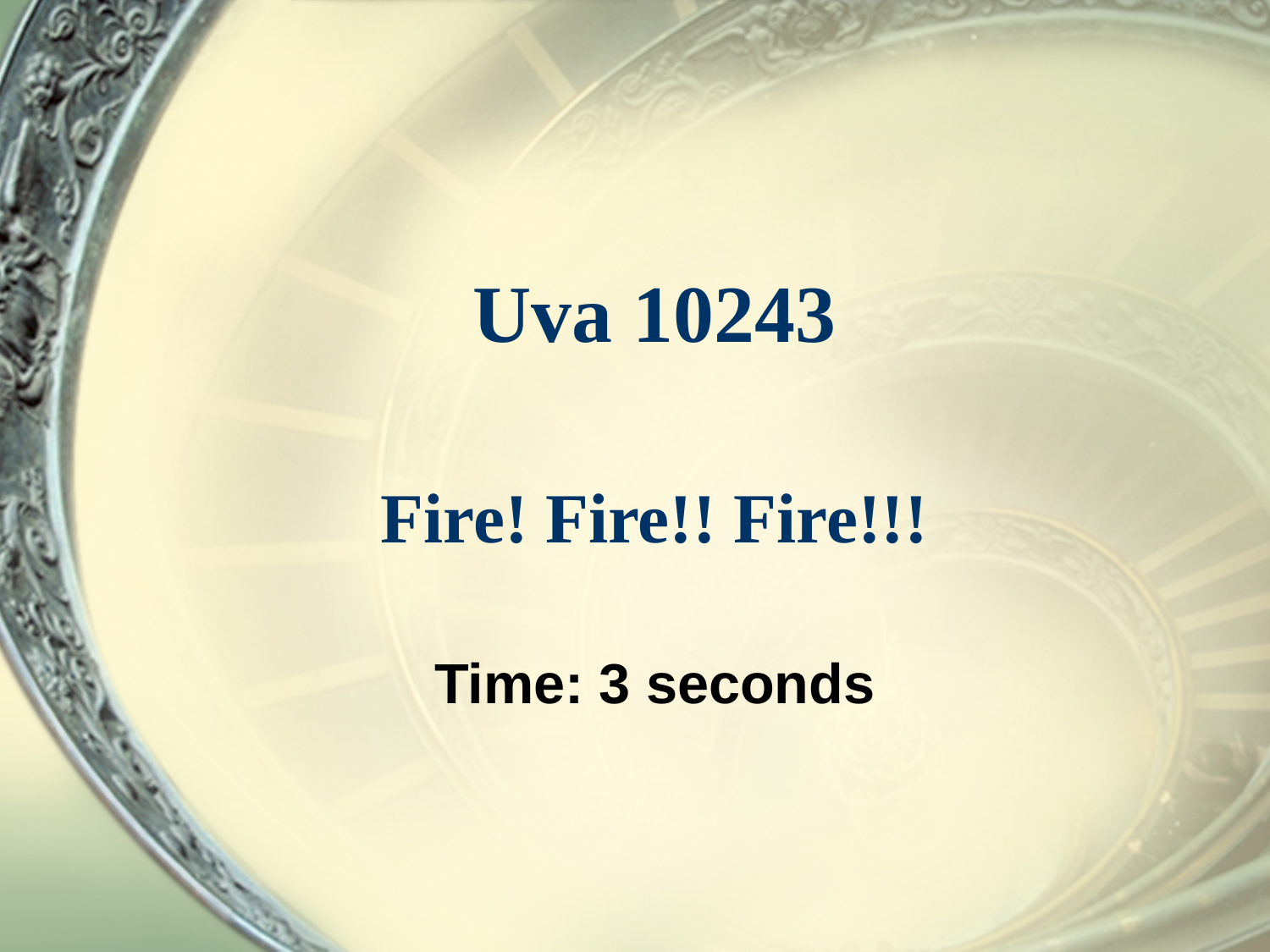

# Uva 10243
Fire! Fire!! Fire!!!

Time: 3 seconds